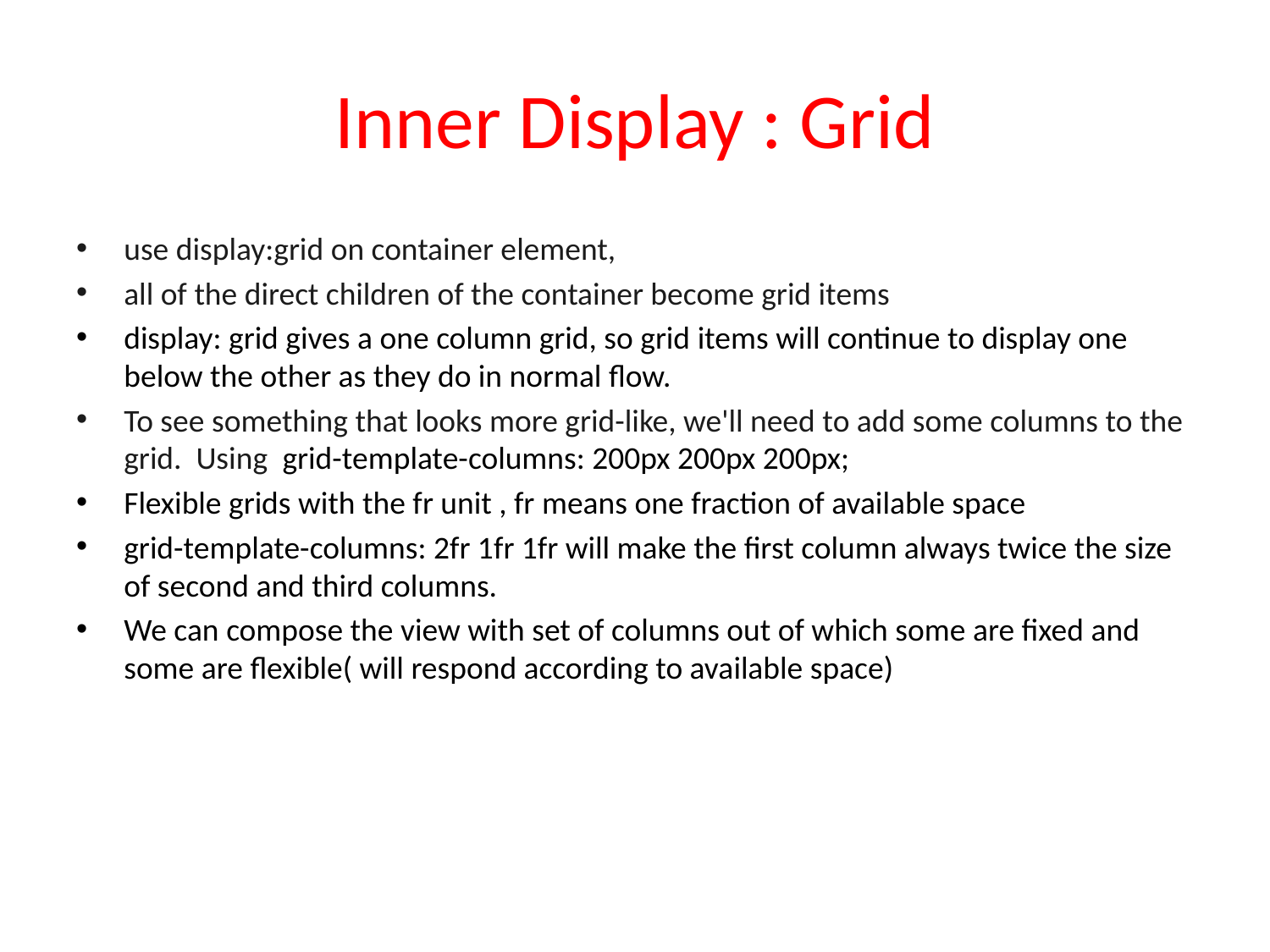

# Inner Display : Grid
use display:grid on container element,
all of the direct children of the container become grid items
display: grid gives a one column grid, so grid items will continue to display one below the other as they do in normal flow.
To see something that looks more grid-like, we'll need to add some columns to the grid.  Using  grid-template-columns: 200px 200px 200px;
Flexible grids with the fr unit , fr means one fraction of available space
grid-template-columns: 2fr 1fr 1fr will make the first column always twice the size of second and third columns.
We can compose the view with set of columns out of which some are fixed and some are flexible( will respond according to available space)